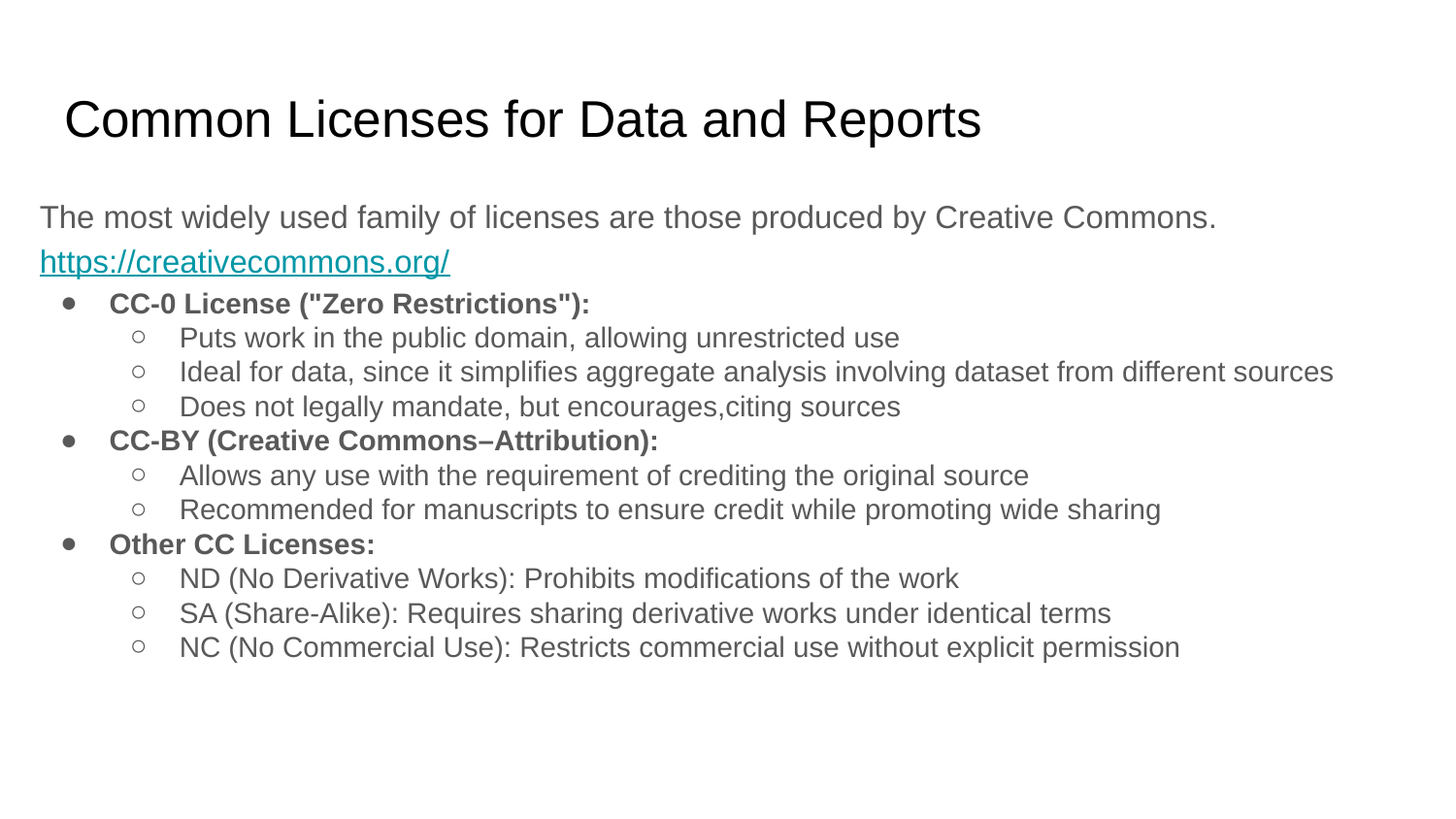

# Common Licenses for Data and Reports
The most widely used family of licenses are those produced by Creative Commons. https://creativecommons.org/
CC-0 License ("Zero Restrictions"):
Puts work in the public domain, allowing unrestricted use
Ideal for data, since it simplifies aggregate analysis involving dataset from different sources
Does not legally mandate, but encourages,citing sources
CC-BY (Creative Commons–Attribution):
Allows any use with the requirement of crediting the original source
Recommended for manuscripts to ensure credit while promoting wide sharing
Other CC Licenses:
ND (No Derivative Works): Prohibits modifications of the work
SA (Share-Alike): Requires sharing derivative works under identical terms
NC (No Commercial Use): Restricts commercial use without explicit permission